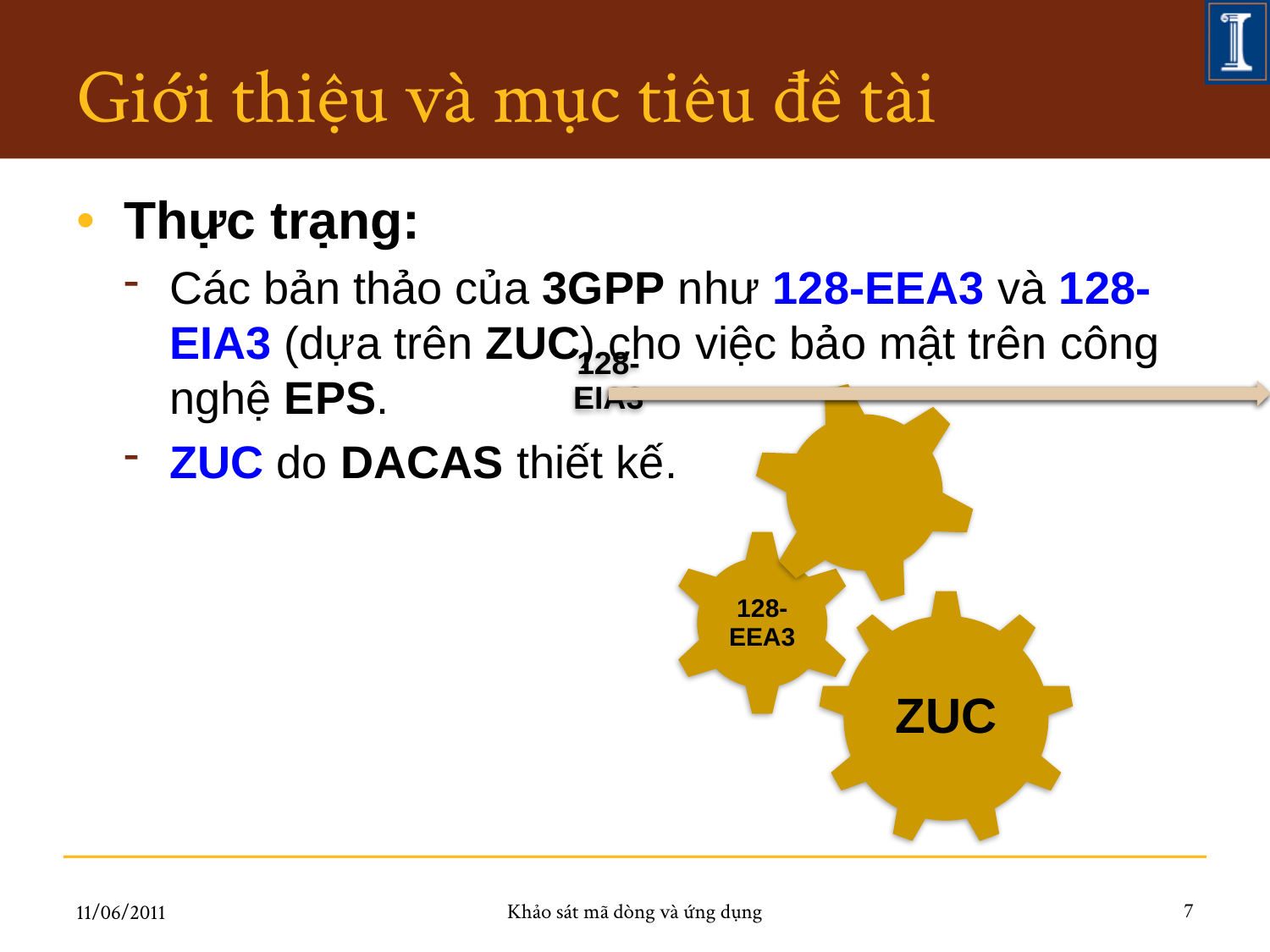

# Giới thiệu và mục tiêu đề tài
Thực trạng:
Các bản thảo của 3GPP như 128-EEA3 và 128-EIA3 (dựa trên ZUC) cho việc bảo mật trên công nghệ EPS.
ZUC do DACAS thiết kế.
ZUC
128-EEA3
128-EIA3
11/06/2011
7
Khảo sát mã dòng và ứng dụng